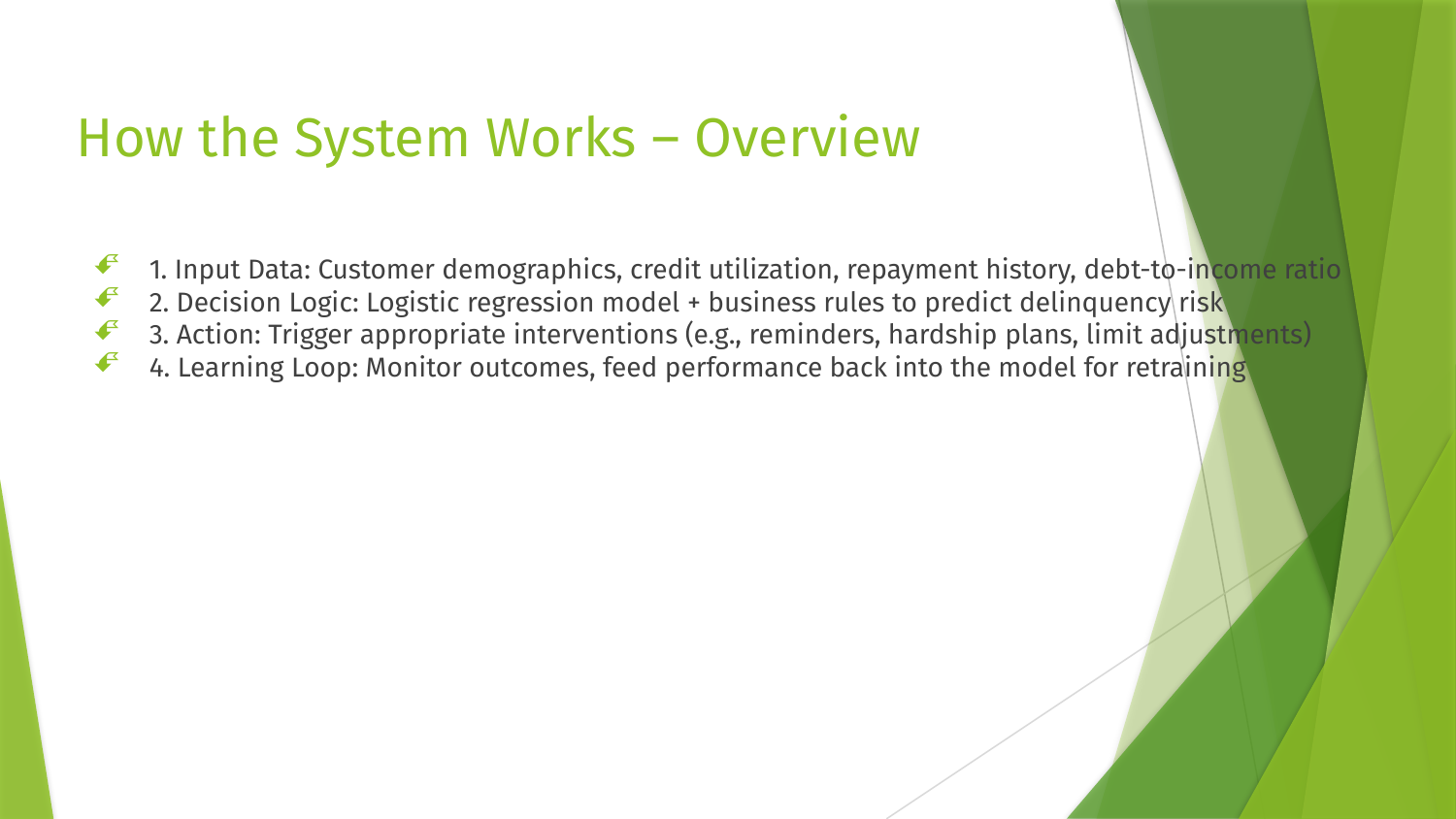

# How the System Works – Overview
1. Input Data: Customer demographics, credit utilization, repayment history, debt-to-income ratio
2. Decision Logic: Logistic regression model + business rules to predict delinquency risk
3. Action: Trigger appropriate interventions (e.g., reminders, hardship plans, limit adjustments)
4. Learning Loop: Monitor outcomes, feed performance back into the model for retraining